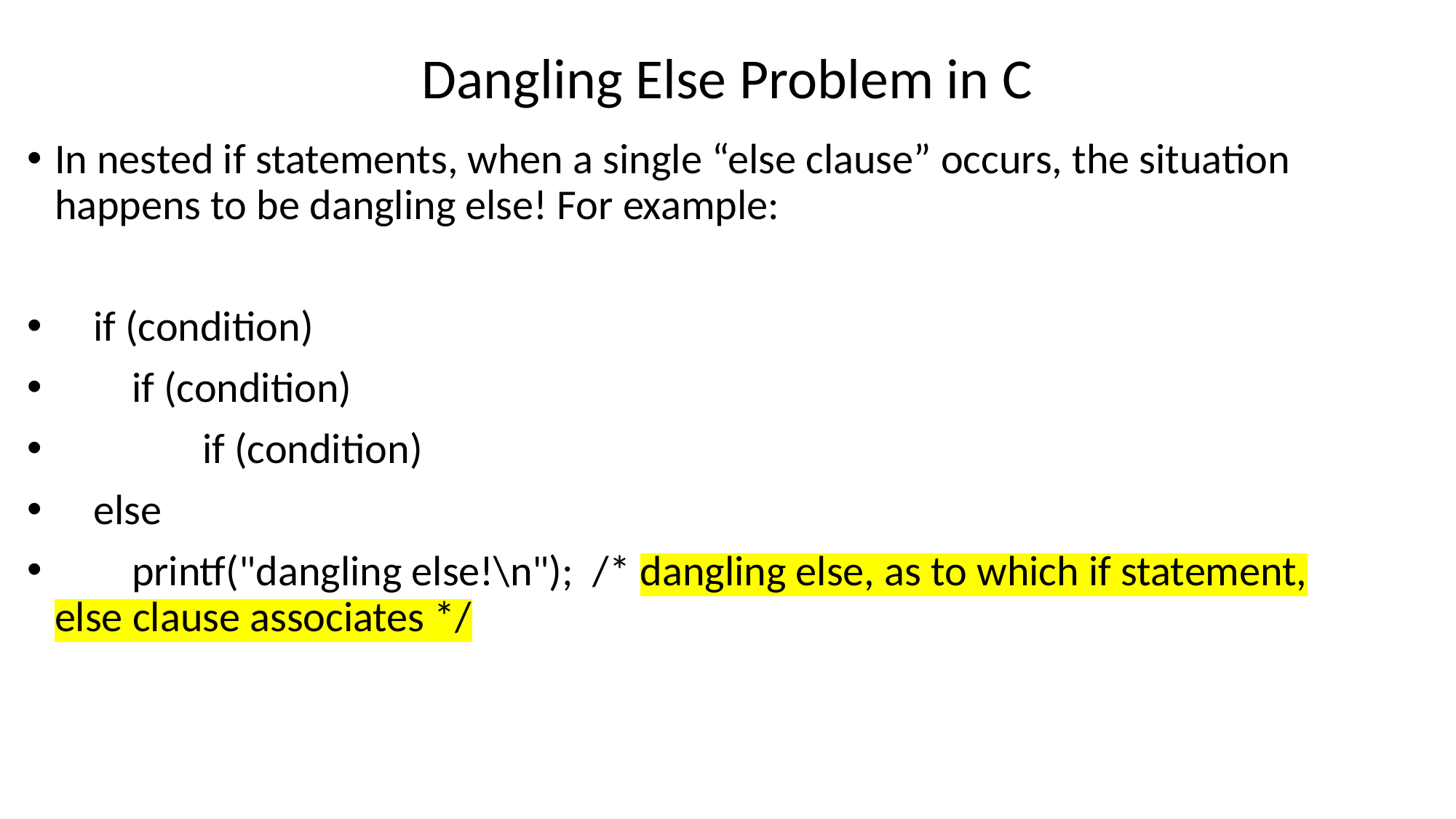

# Dangling Else Problem in C
In nested if statements, when a single “else clause” occurs, the situation happens to be dangling else! For example:

    if (condition)
        if (condition)
	    if (condition)
    else
        printf("dangling else!\n");  /* dangling else, as to which if statement, else clause associates */